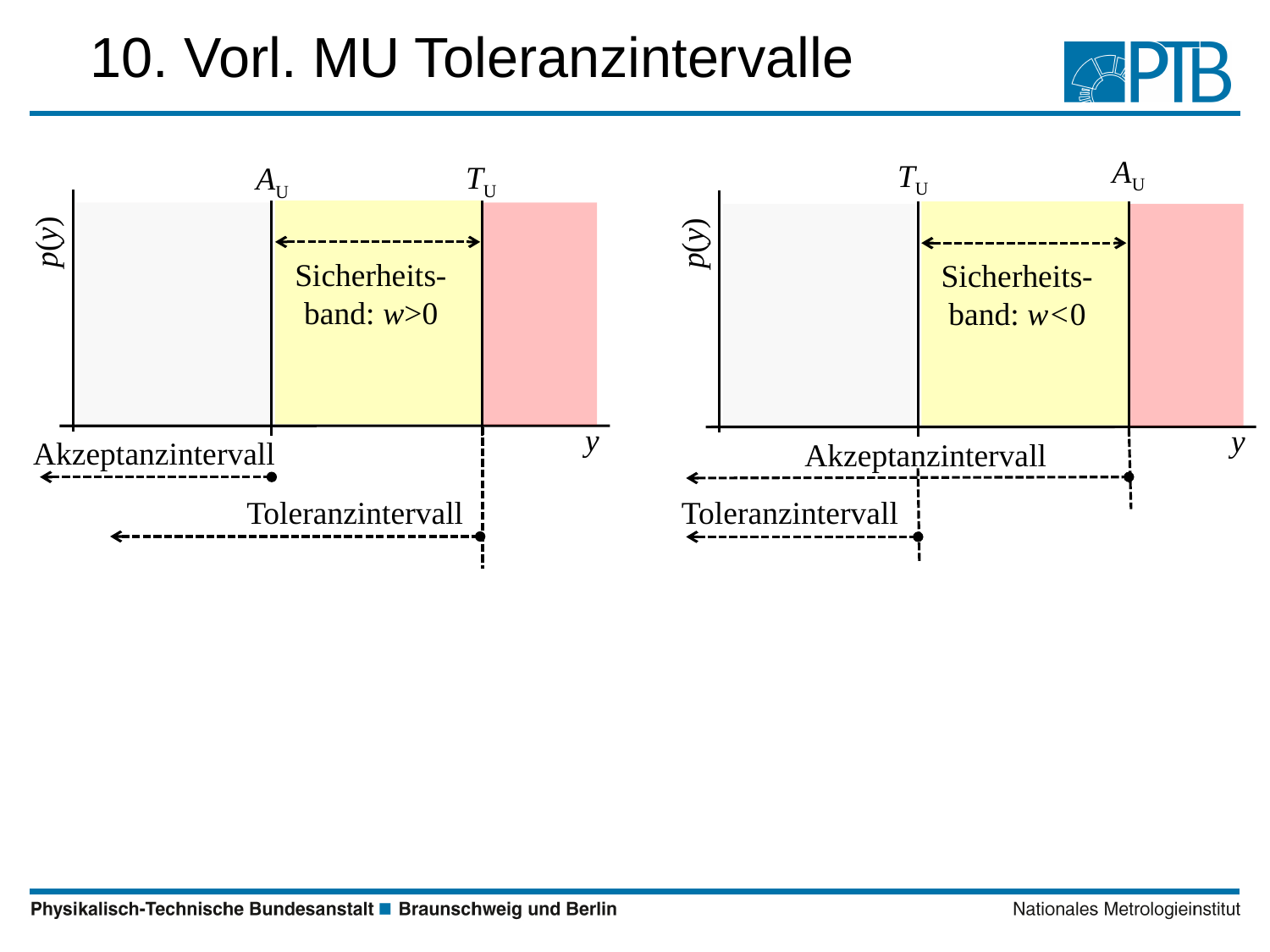

# 10. Vorl. MU Toleranzintervalle
AU
TU
TU
AU

p(y)
p(y)
Sicherheits-
band: w>0
Sicherheits-
band: w<0
y
y
Akzeptanzintervall
Akzeptanzintervall
Toleranzintervall
Toleranzintervall